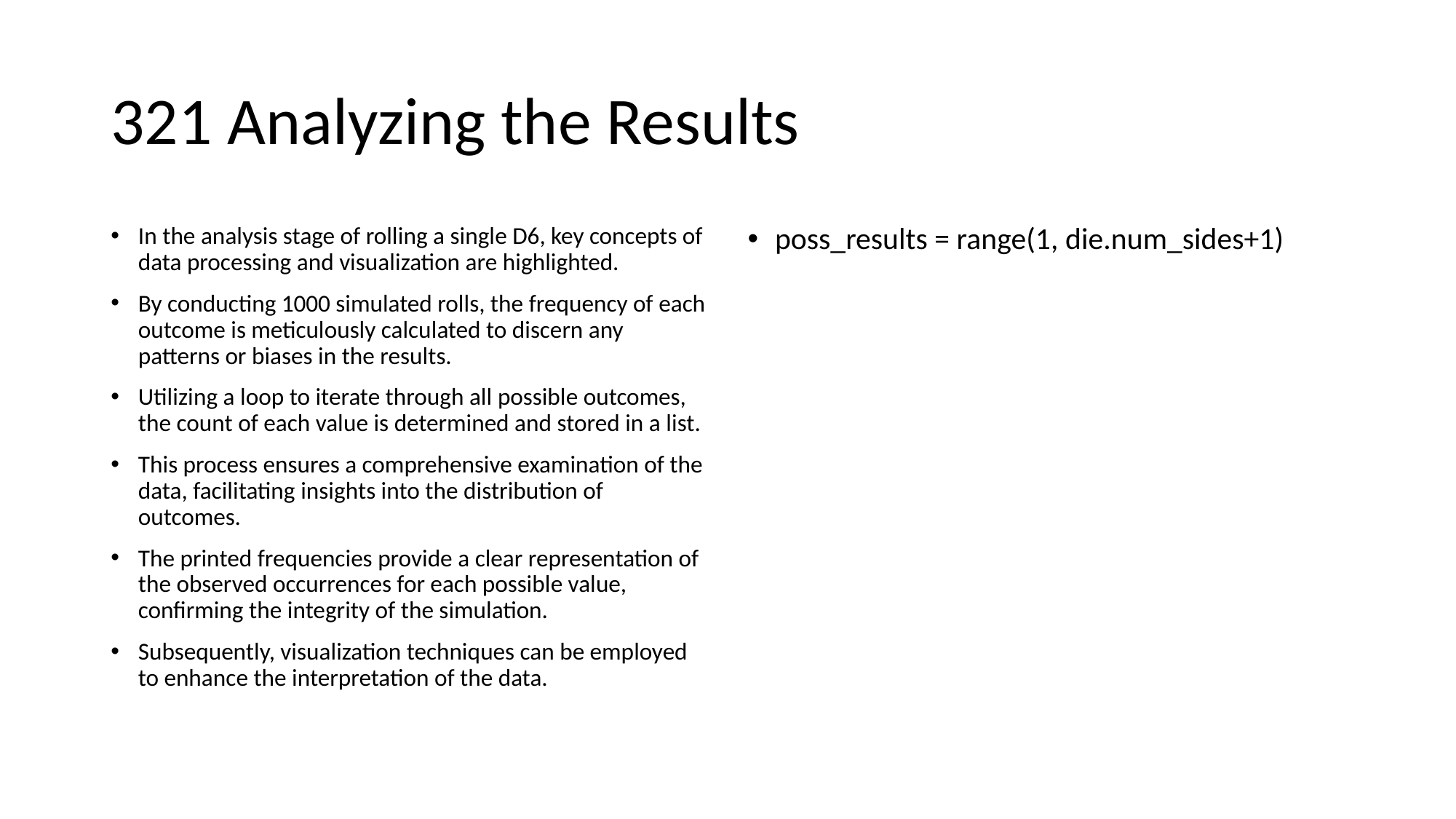

# 321 Analyzing the Results
In the analysis stage of rolling a single D6, key concepts of data processing and visualization are highlighted.
By conducting 1000 simulated rolls, the frequency of each outcome is meticulously calculated to discern any patterns or biases in the results.
Utilizing a loop to iterate through all possible outcomes, the count of each value is determined and stored in a list.
This process ensures a comprehensive examination of the data, facilitating insights into the distribution of outcomes.
The printed frequencies provide a clear representation of the observed occurrences for each possible value, confirming the integrity of the simulation.
Subsequently, visualization techniques can be employed to enhance the interpretation of the data.
poss_results = range(1, die.num_sides+1)